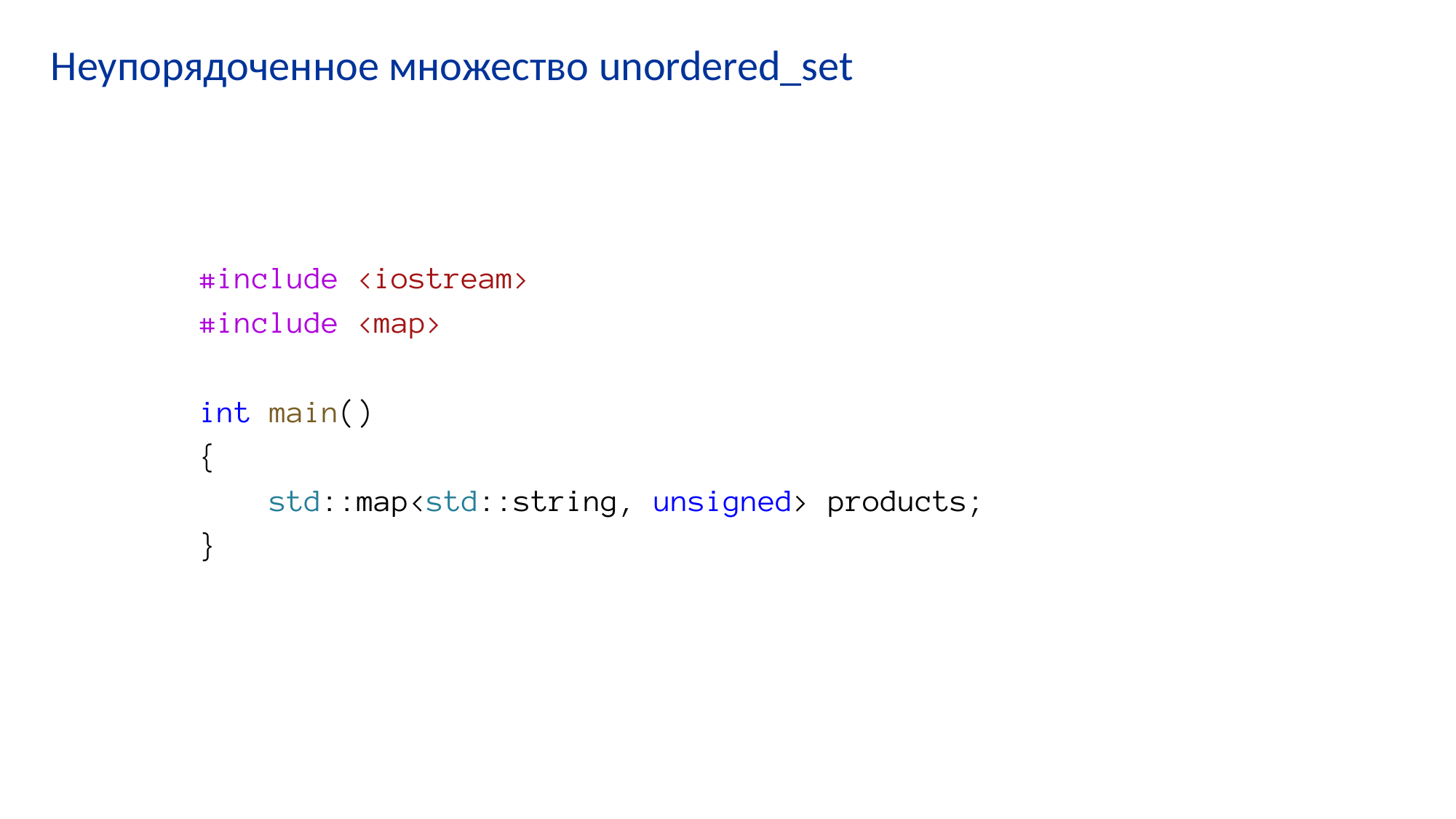

# Неупорядоченное множество unordered_set

#include <iostream>
#include <map>

int main()
{
    std::map<std::string, unsigned> products;
}